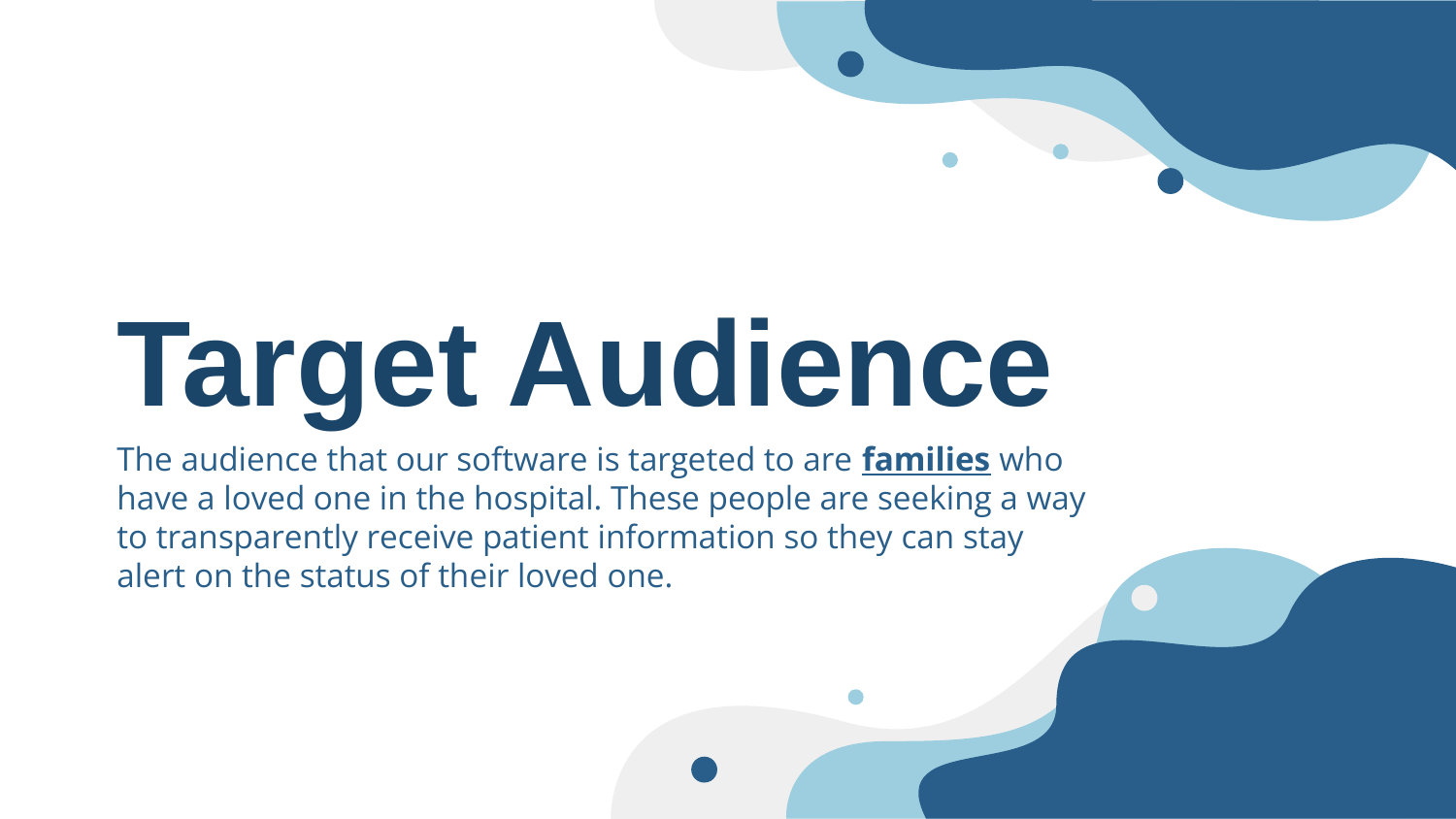

# Target Audience
The audience that our software is targeted to are families who have a loved one in the hospital. These people are seeking a way to transparently receive patient information so they can stay alert on the status of their loved one.